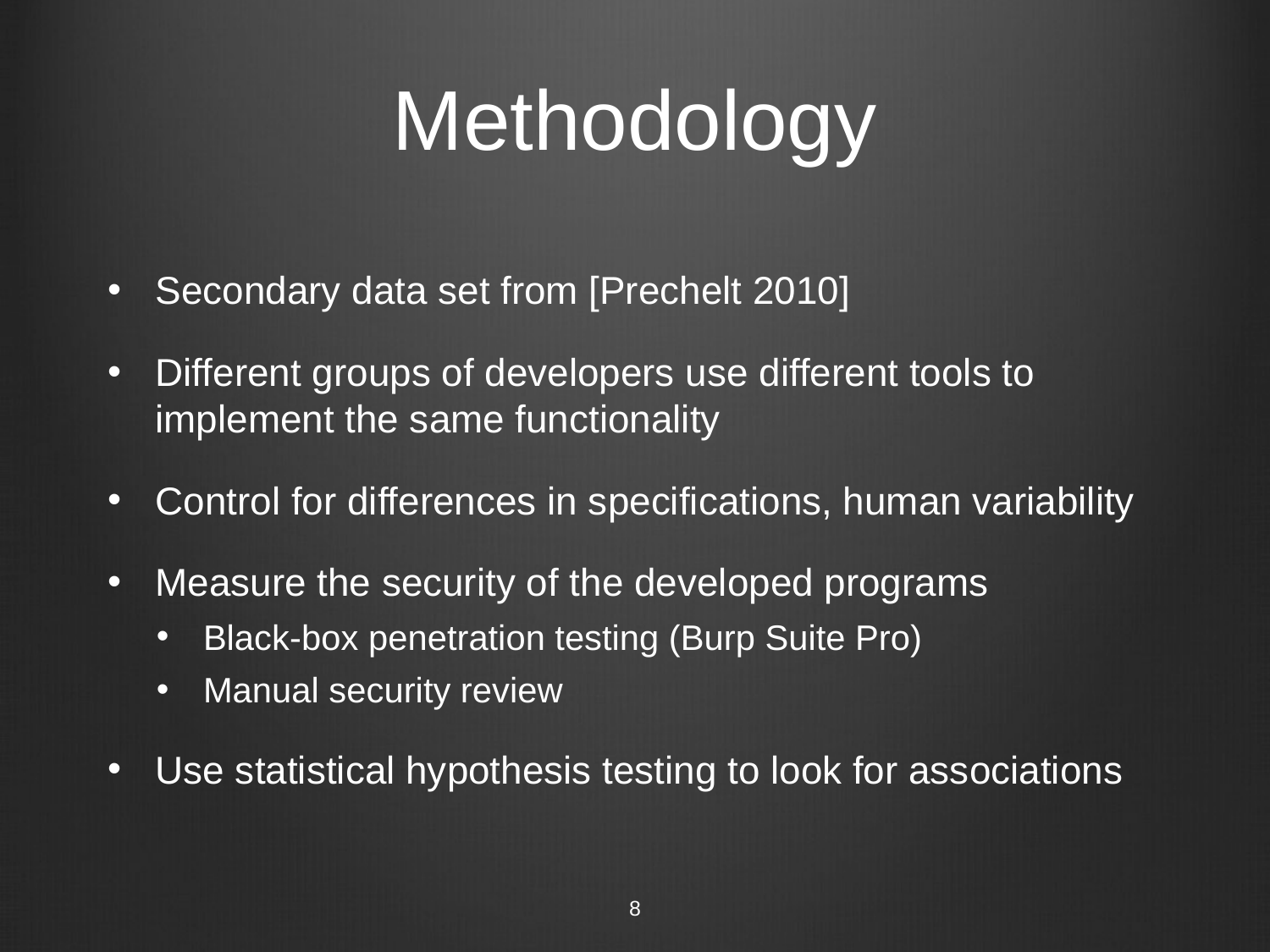

# Methodology
Secondary data set from [Prechelt 2010]
Different groups of developers use different tools to implement the same functionality
Control for differences in specifications, human variability
Measure the security of the developed programs
Black-box penetration testing (Burp Suite Pro)
Manual security review
Use statistical hypothesis testing to look for associations
8